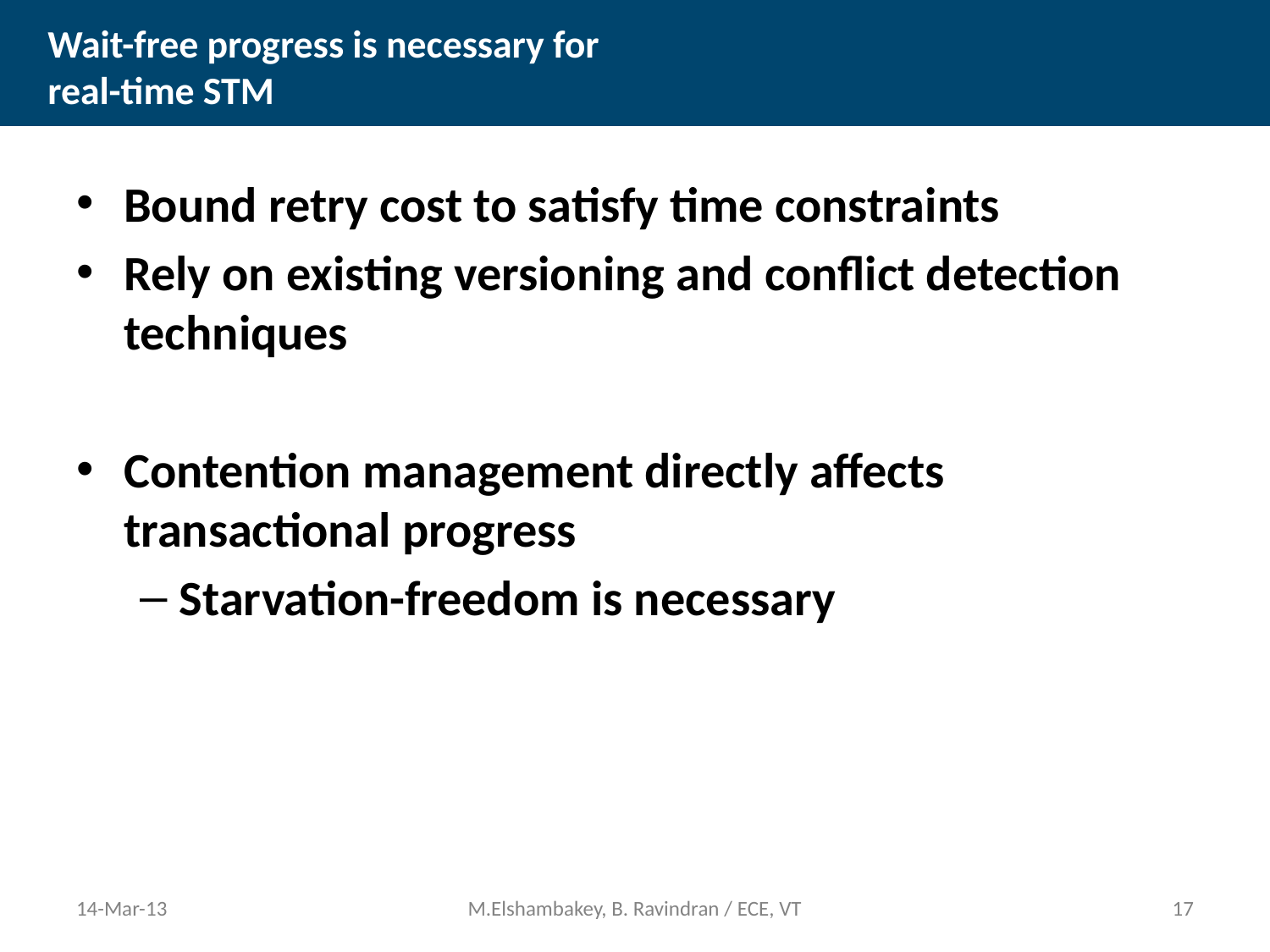

# Wait-free progress is necessary for real-time STM
Bound retry cost to satisfy time constraints
Rely on existing versioning and conflict detection techniques

Contention management directly affects transactional progress
Starvation-freedom is necessary

14-Mar-13
M.Elshambakey, B. Ravindran / ECE, VT
17